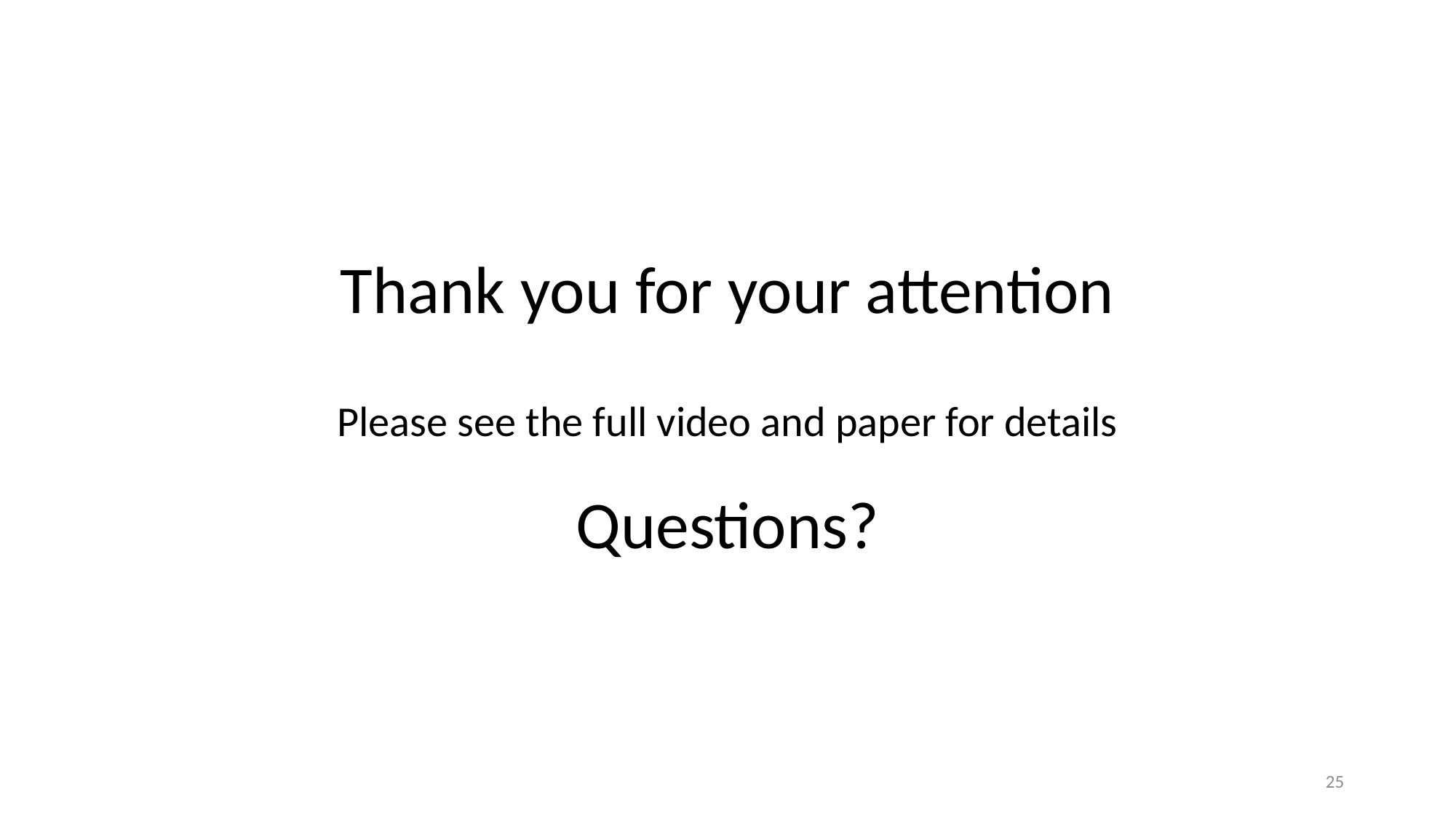

# Thank you for your attention Please see the full video and paper for details Questions?
25